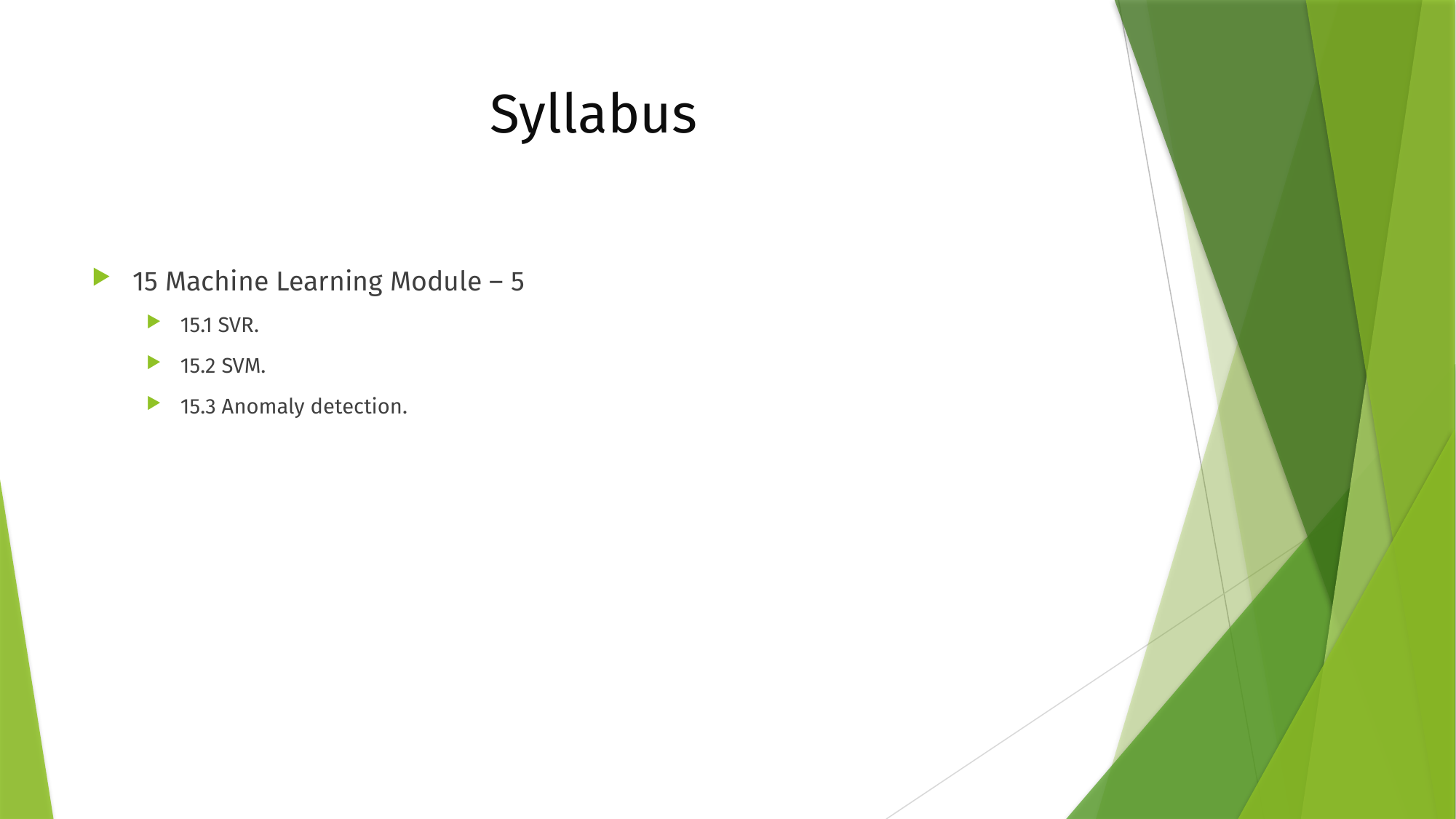

# Syllabus
15 Machine Learning Module – 5
15.1 SVR.
15.2 SVM.
15.3 Anomaly detection.